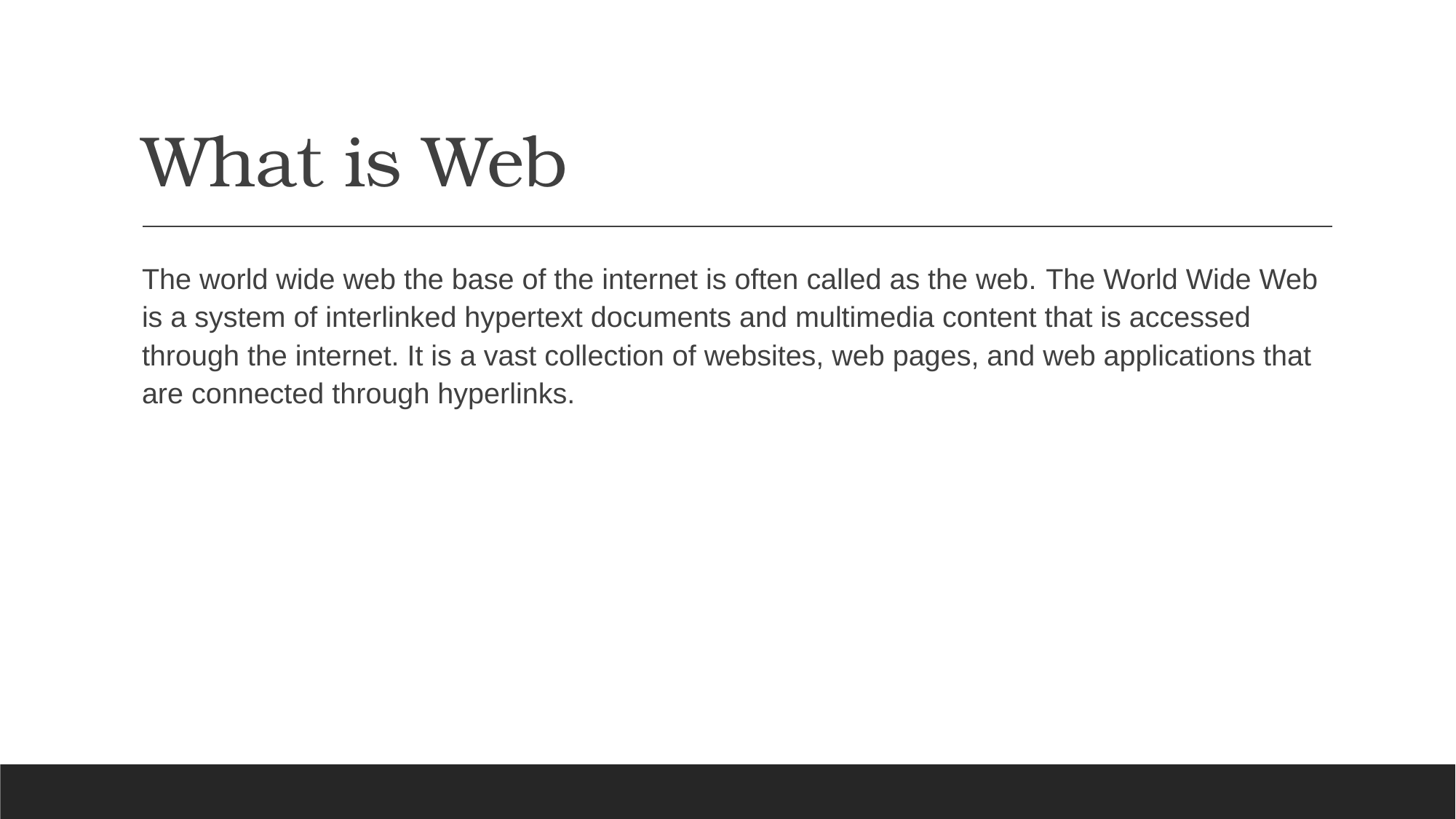

# What is Web
The world wide web the base of the internet is often called as the web. The World Wide Web is a system of interlinked hypertext documents and multimedia content that is accessed through the internet. It is a vast collection of websites, web pages, and web applications that are connected through hyperlinks.